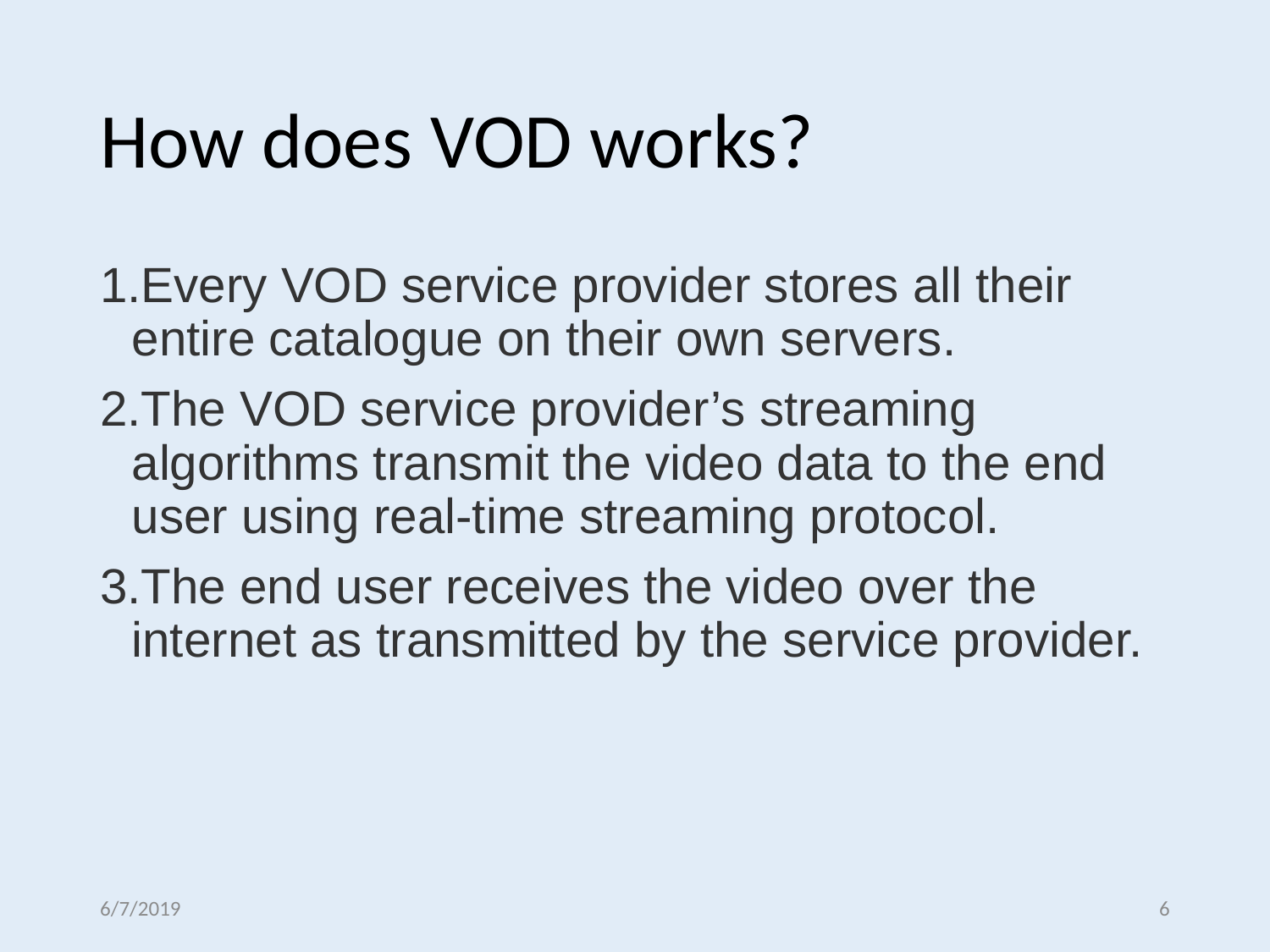

# How does VOD works?
Every VOD service provider stores all their entire catalogue on their own servers.
The VOD service provider’s streaming algorithms transmit the video data to the end user using real-time streaming protocol.
The end user receives the video over the internet as transmitted by the service provider.

6/7/2019
6